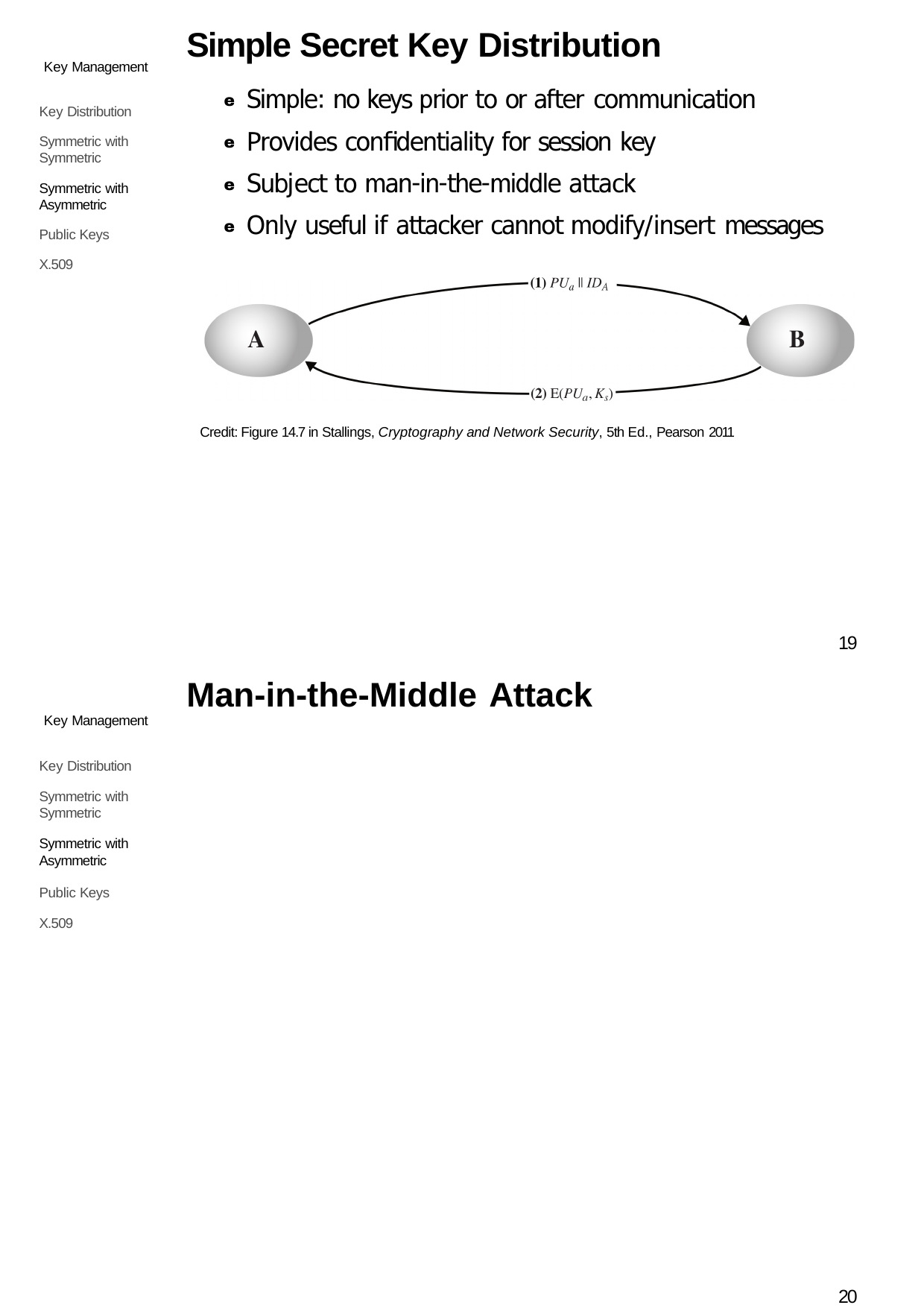

Simple Secret Key Distribution
e Simple: no keys prior to or after communication
e Provides confidentiality for session key
e Subject to man-in-the-middle attack
e Only useful if attacker cannot modify/insert messages
Key Management
Key Distribution
Symmetric with  Symmetric
Symmetric with  Asymmetric
Public Keys

X.509

Credit: Figure 14.7 in Stallings, Cryptography and Network Security, 5th Ed., Pearson 2011
19
Man-in-the-Middle Attack
Key Management

Key Distribution

Symmetric with  Symmetric

Symmetric with  Asymmetric
Public Keys  X.509
20